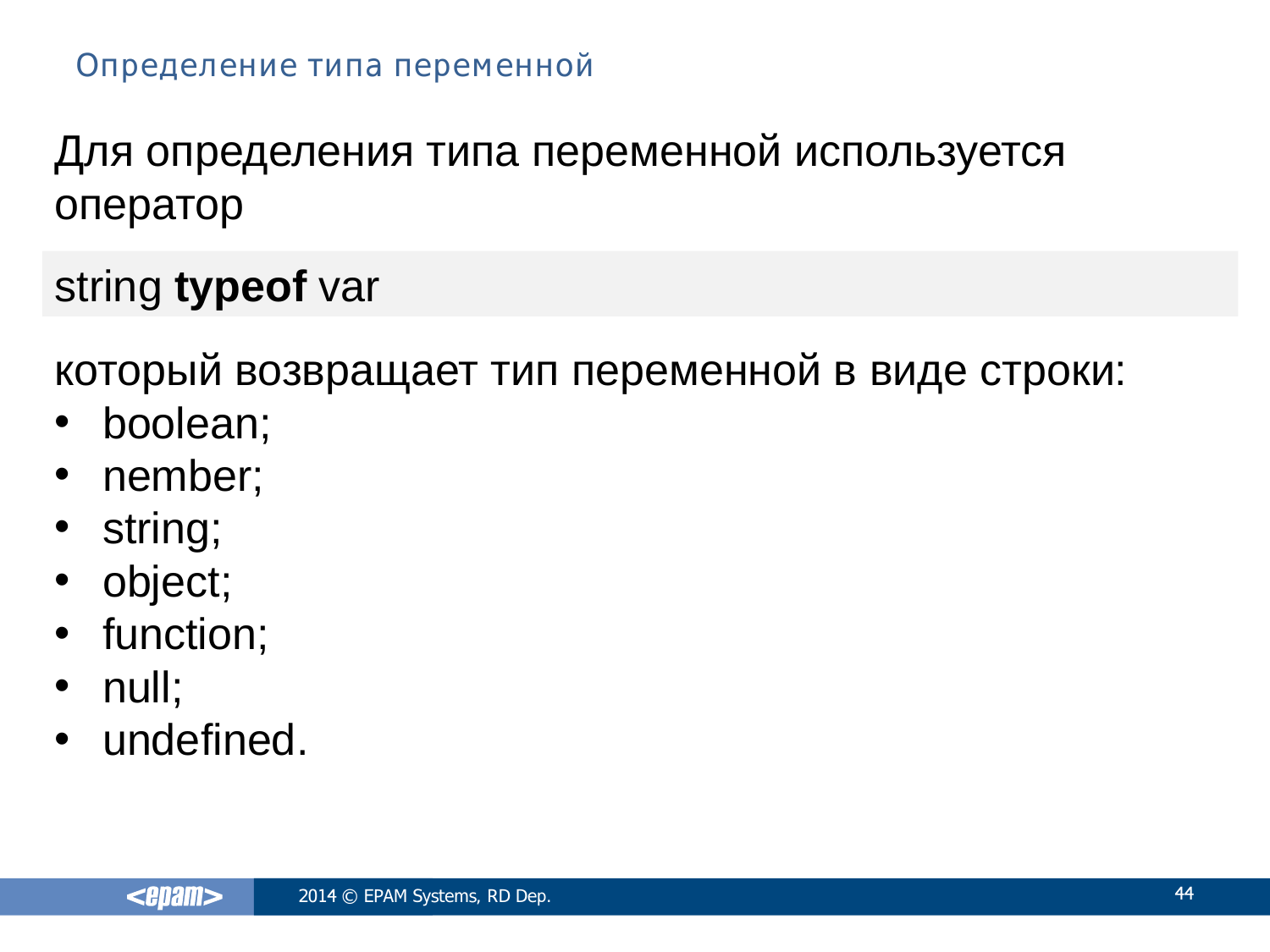

# Определение типа переменной
Для определения типа переменной используется оператор
string typeof var
который возвращает тип переменной в виде строки:
boolean;
nember;
string;
object;
function;
null;
undefined.
44
2014 © EPAM Systems, RD Dep.